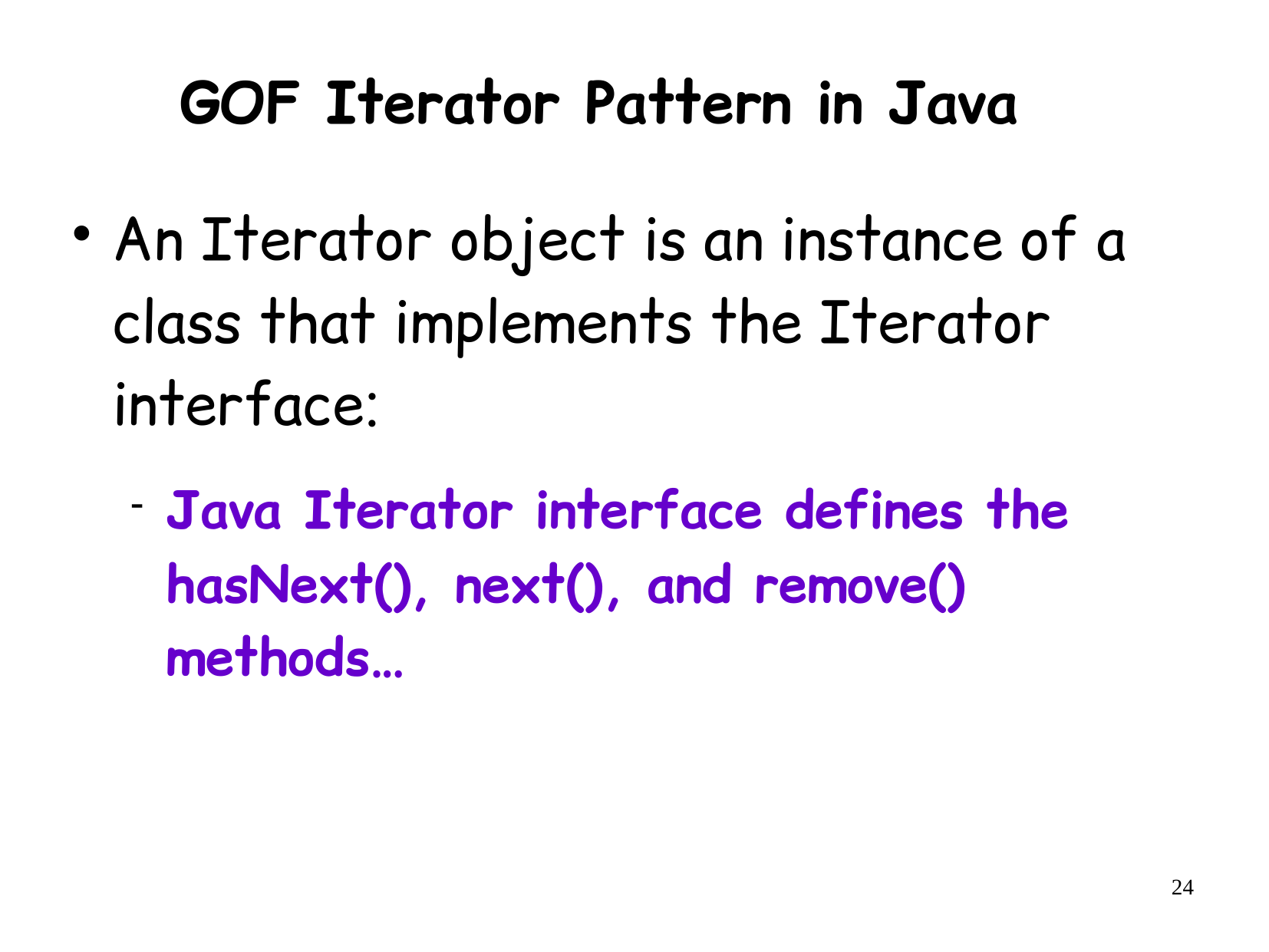

# GOF Iterator Pattern in Java
An Iterator object is an instance of a class that implements the Iterator interface:
Java Iterator interface defines the hasNext(), next(), and remove() methods…